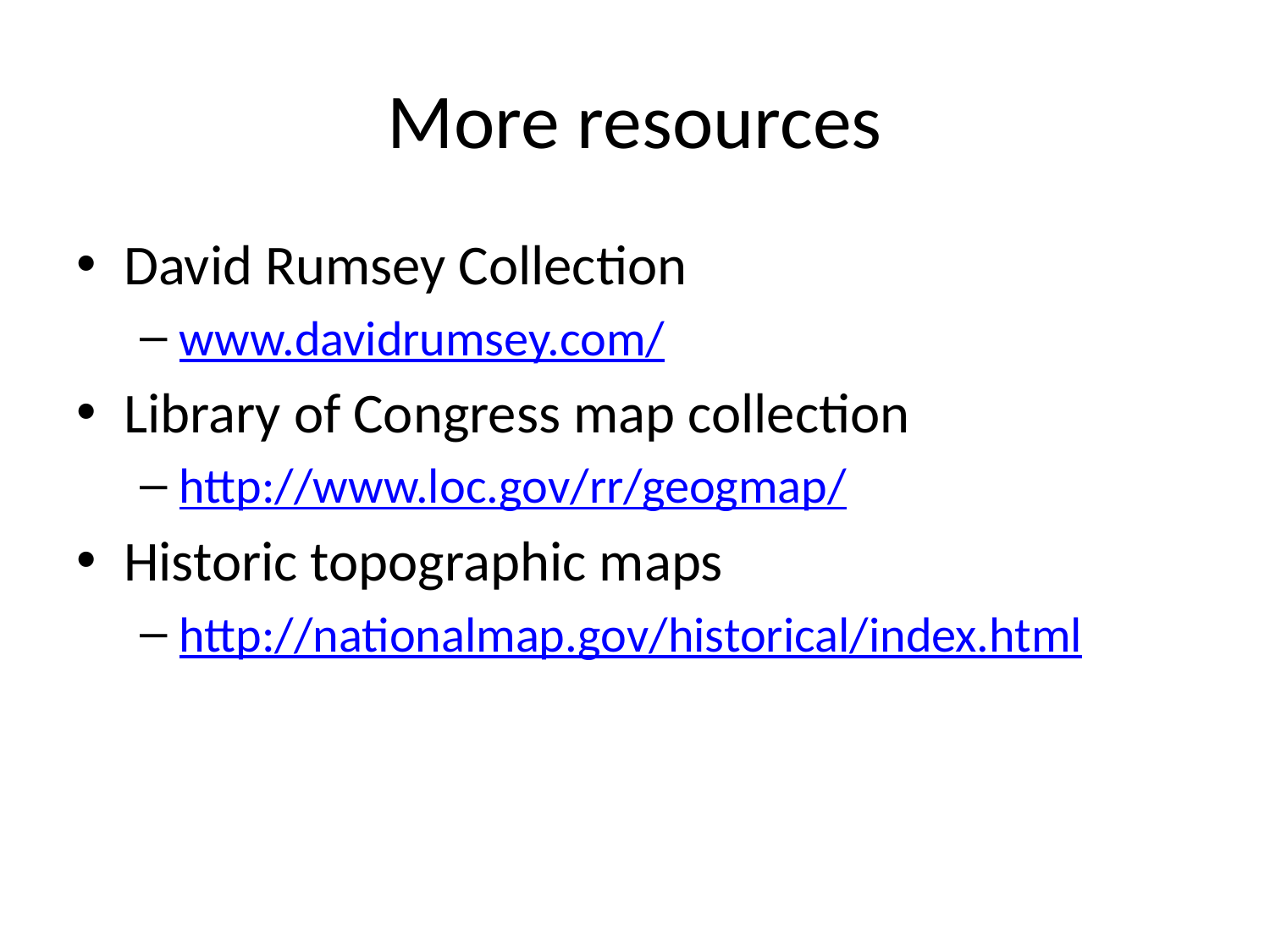

# More resources
David Rumsey Collection
www.davidrumsey.com/
Library of Congress map collection
http://www.loc.gov/rr/geogmap/
Historic topographic maps
http://nationalmap.gov/historical/index.html